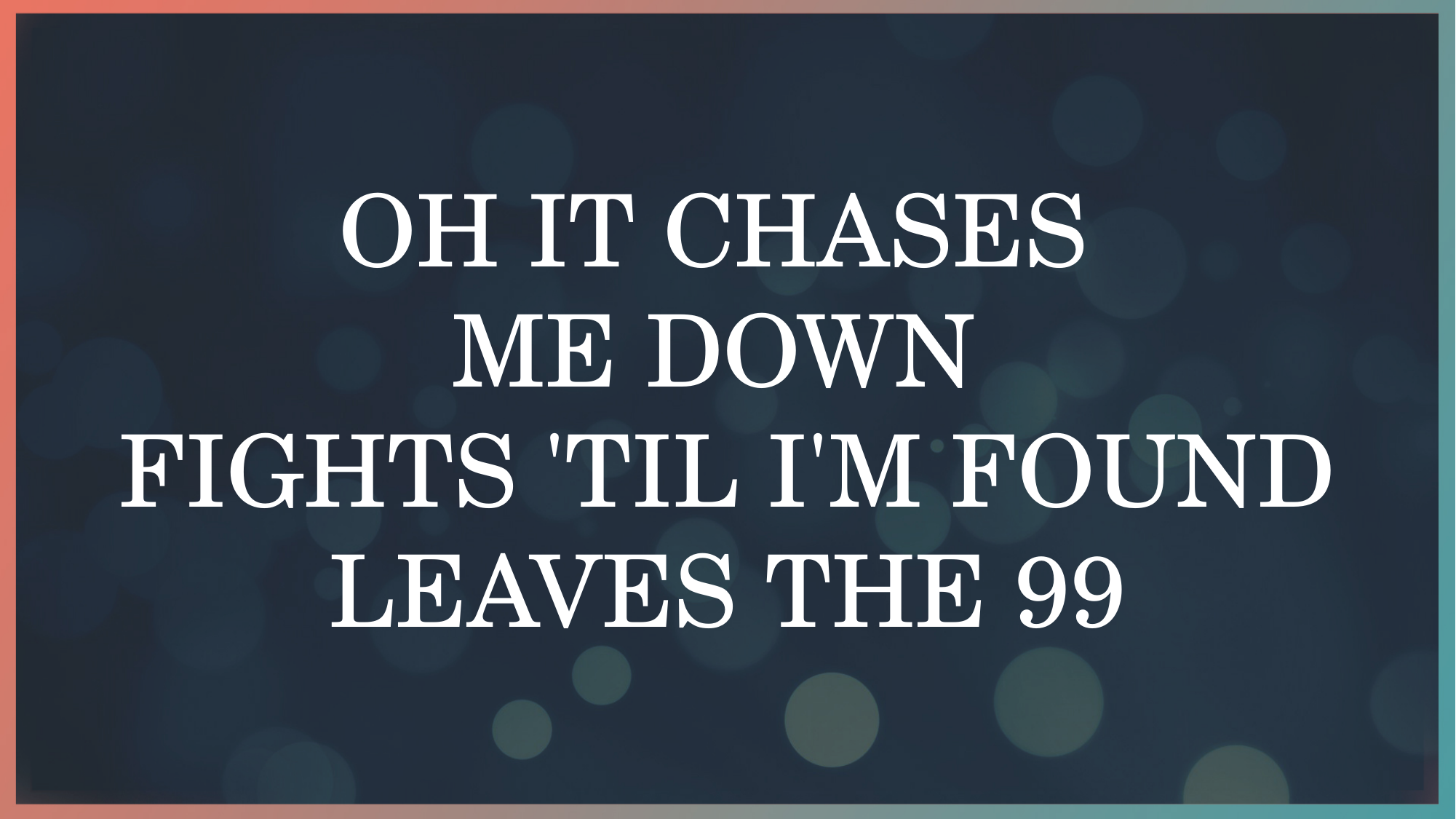

OH IT CHASES
ME DOWN
FIGHTS 'TIL I'M FOUND LEAVES THE 99